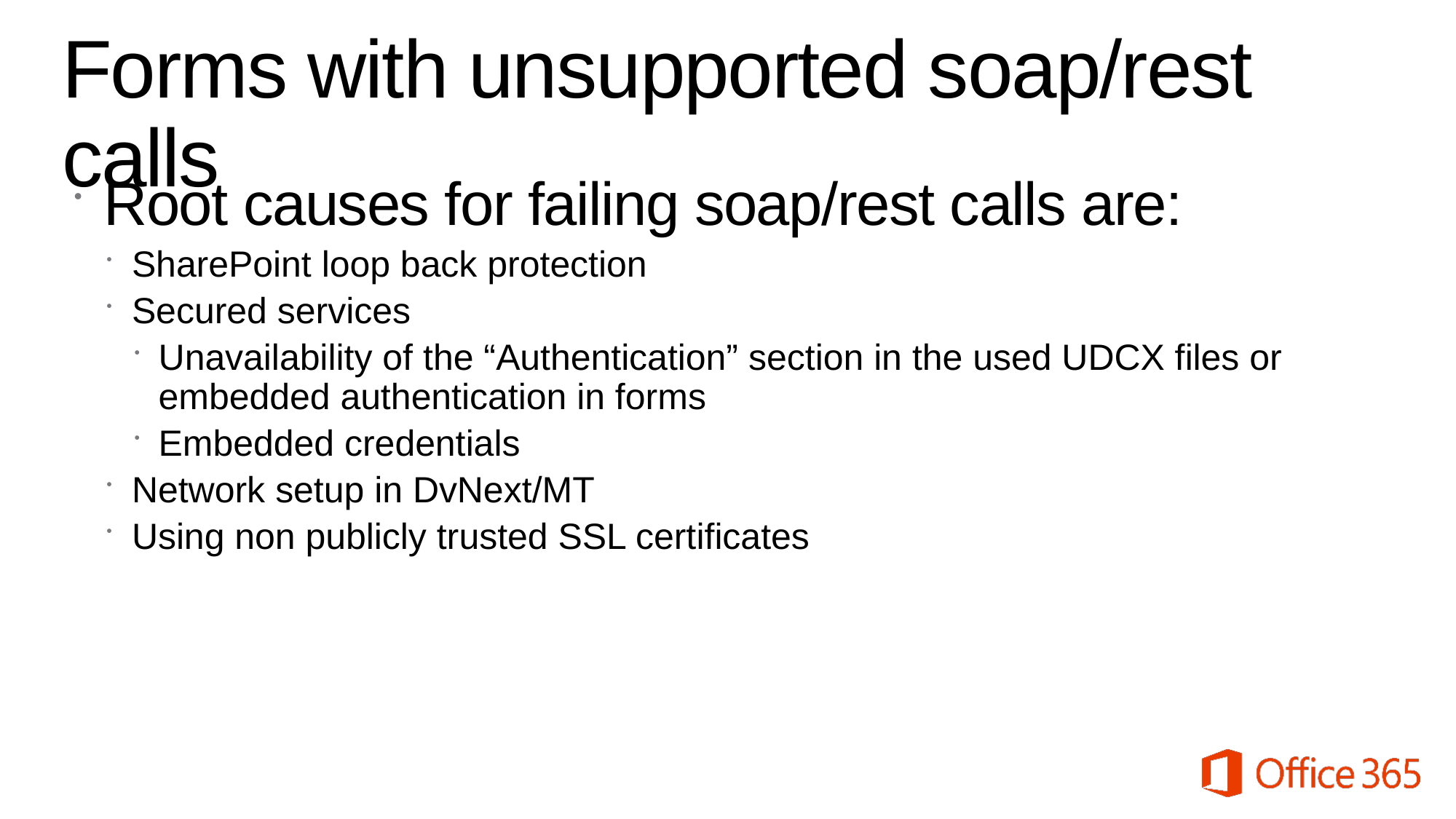

# Forms with unsupported soap/rest calls
Root causes for failing soap/rest calls are:
SharePoint loop back protection
Secured services
Unavailability of the “Authentication” section in the used UDCX files or embedded authentication in forms
Embedded credentials
Network setup in DvNext/MT
Using non publicly trusted SSL certificates